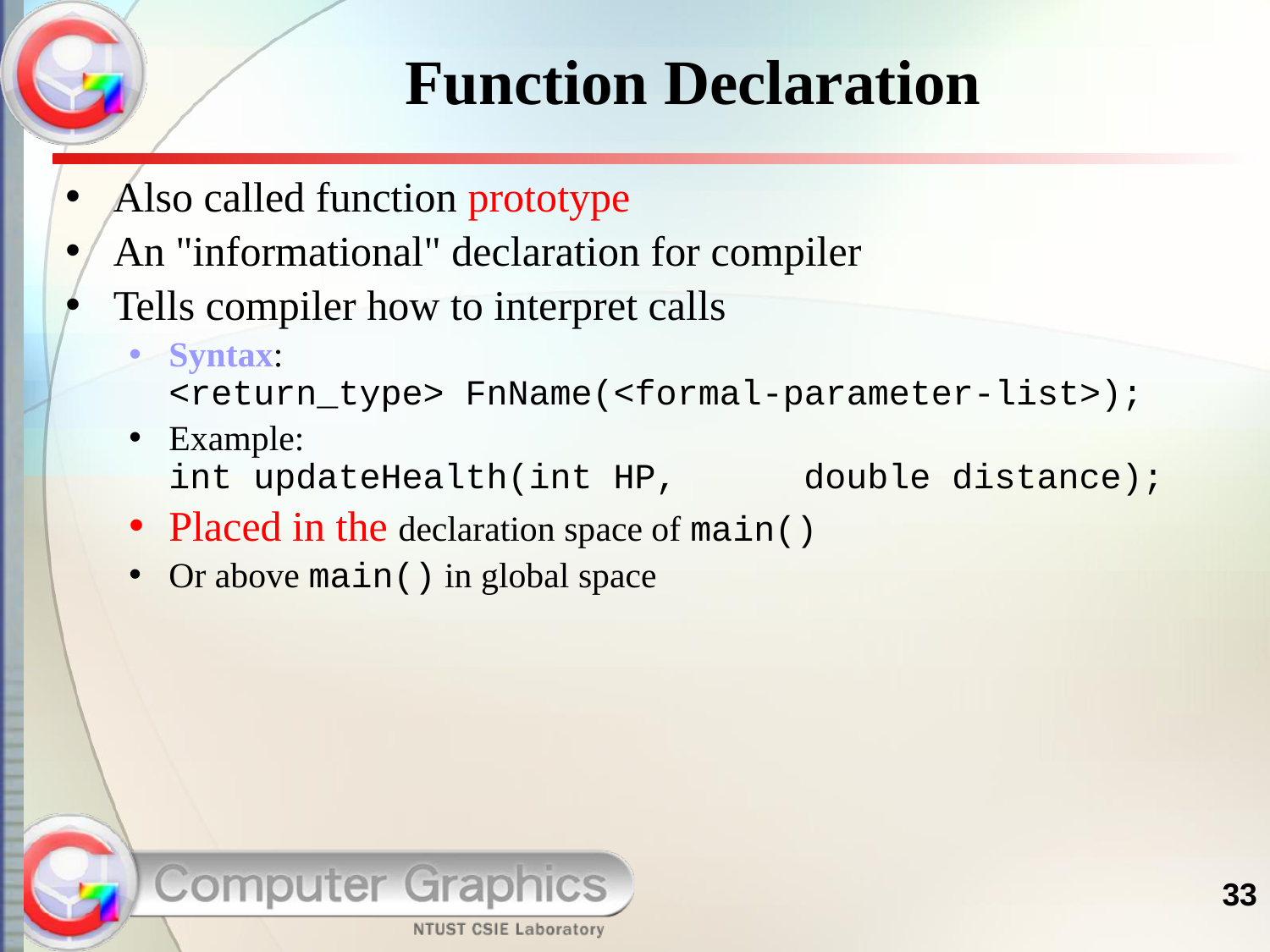

# Function Declaration
Also called function prototype
An "informational" declaration for compiler
Tells compiler how to interpret calls
Syntax:
<return_type> FnName(<formal-parameter-list>);
Example:
int updateHealth(int HP,	double distance);
Placed in the declaration space of main()
Or above main() in global space
33